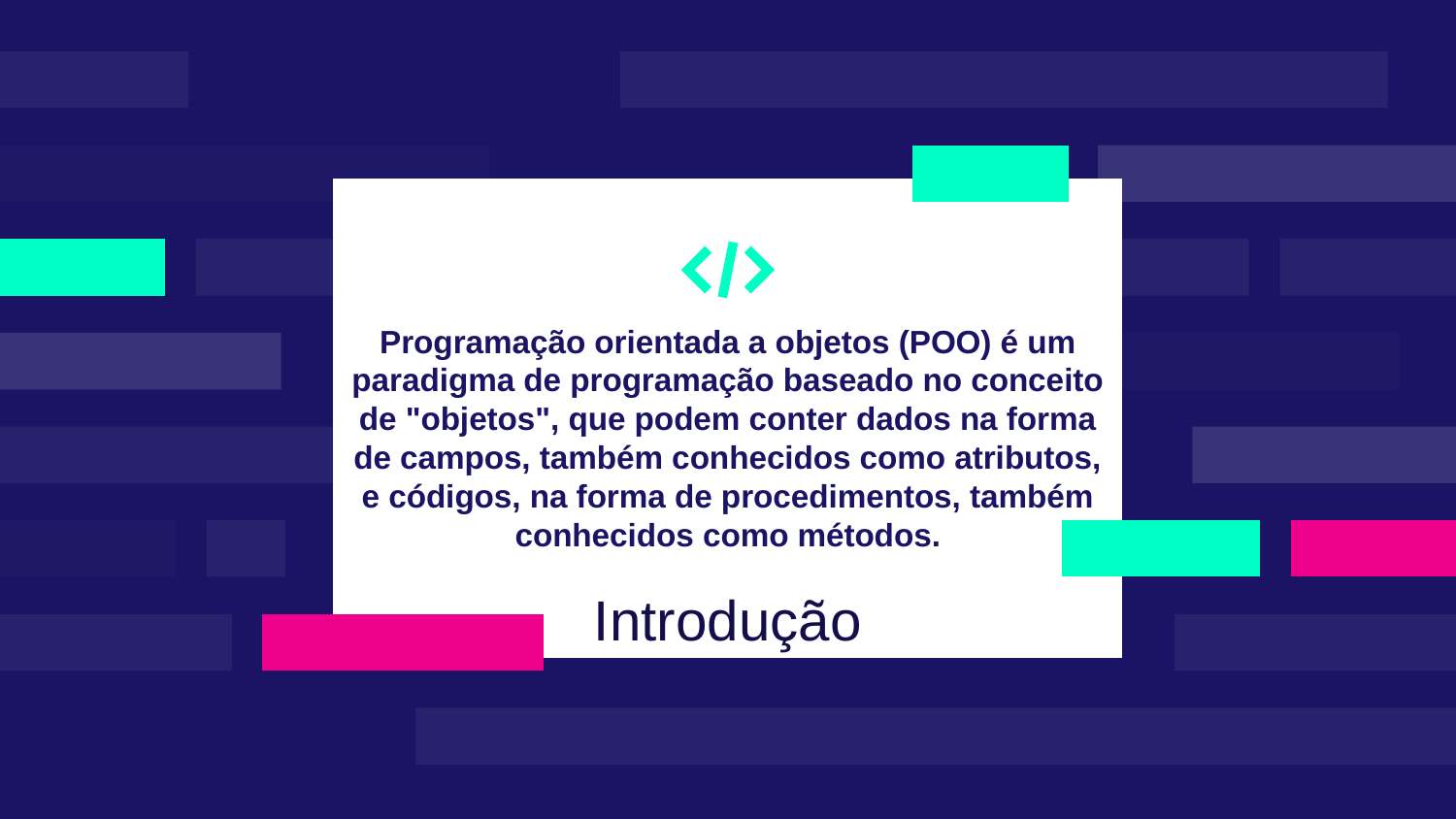

Programação orientada a objetos (POO) é um paradigma de programação baseado no conceito de "objetos", que podem conter dados na forma de campos, também conhecidos como atributos, e códigos, na forma de procedimentos, também conhecidos como métodos.

# Introdução